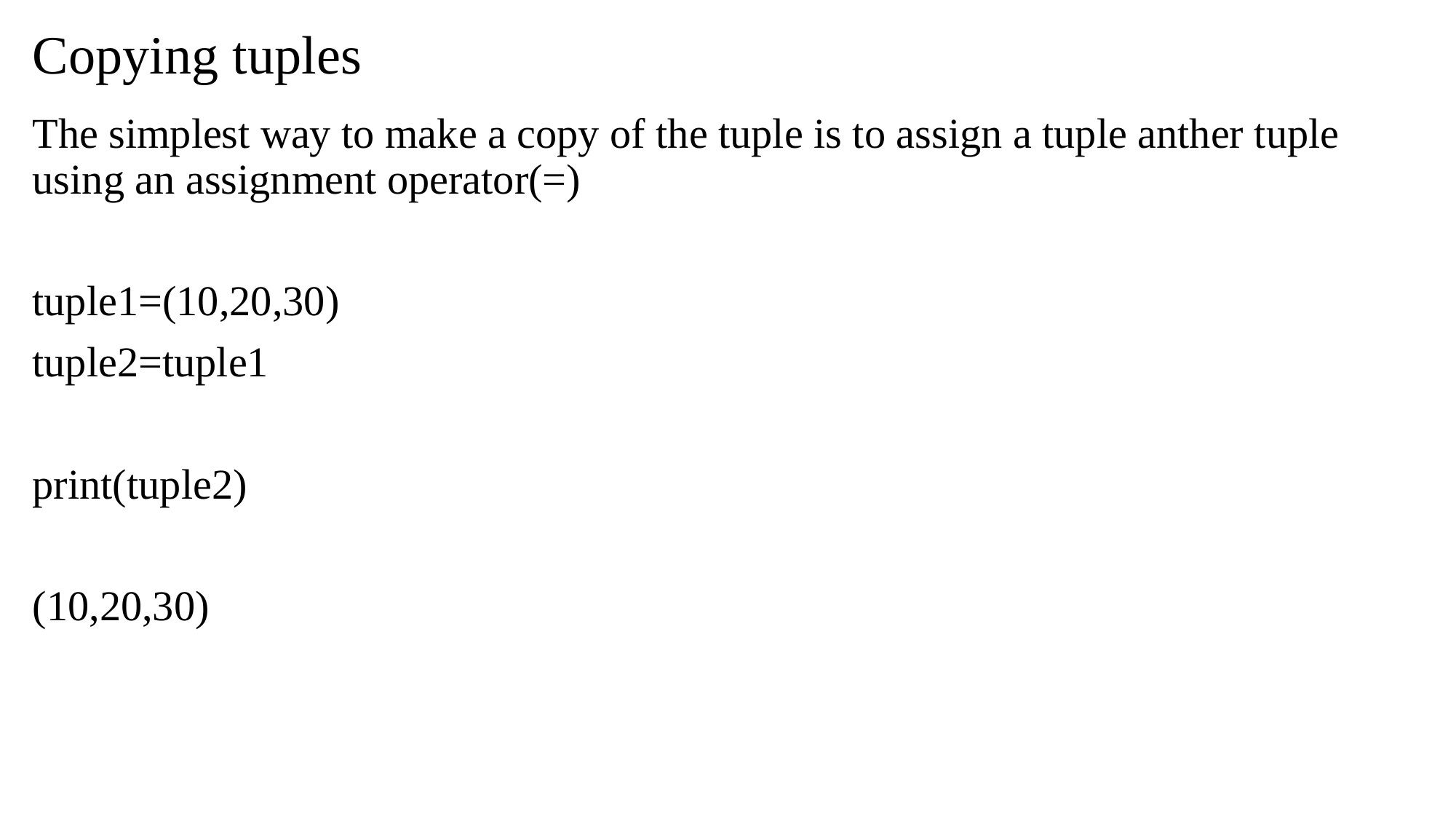

# Copying tuples
The simplest way to make a copy of the tuple is to assign a tuple anther tuple using an assignment operator(=)

tuple1=(10,20,30)
tuple2=tuple1

print(tuple2)

(10,20,30)